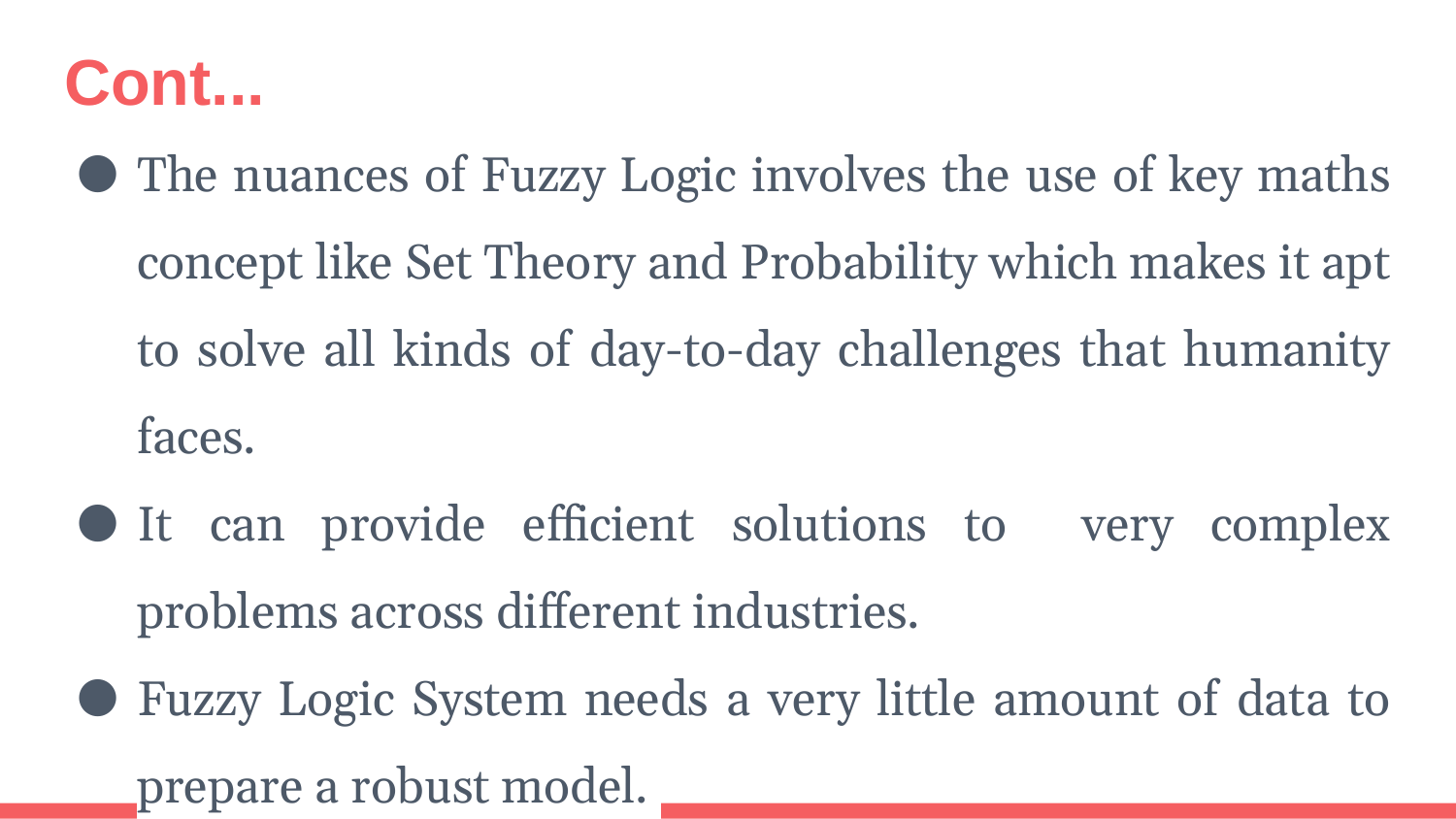

# Cont...
The nuances of Fuzzy Logic involves the use of key maths concept like Set Theory and Probability which makes it apt to solve all kinds of day-to-day challenges that humanity faces.
It can provide efficient solutions to  very complex problems across different industries.
Fuzzy Logic System needs a very little amount of data to prepare a robust model.